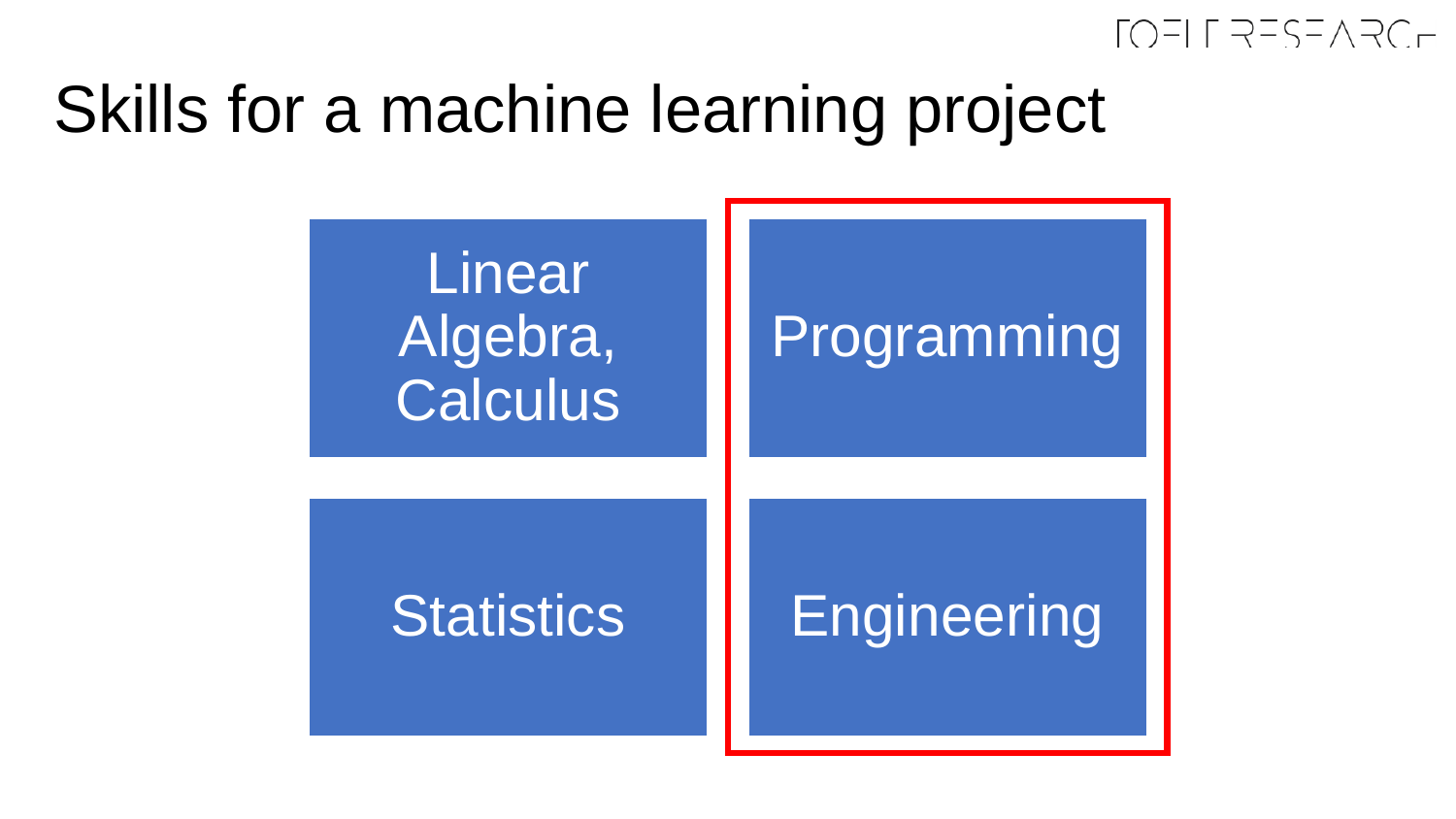

# Skills for a machine learning project

Linear Algebra, Calculus
Programming
Statistics
Engineering